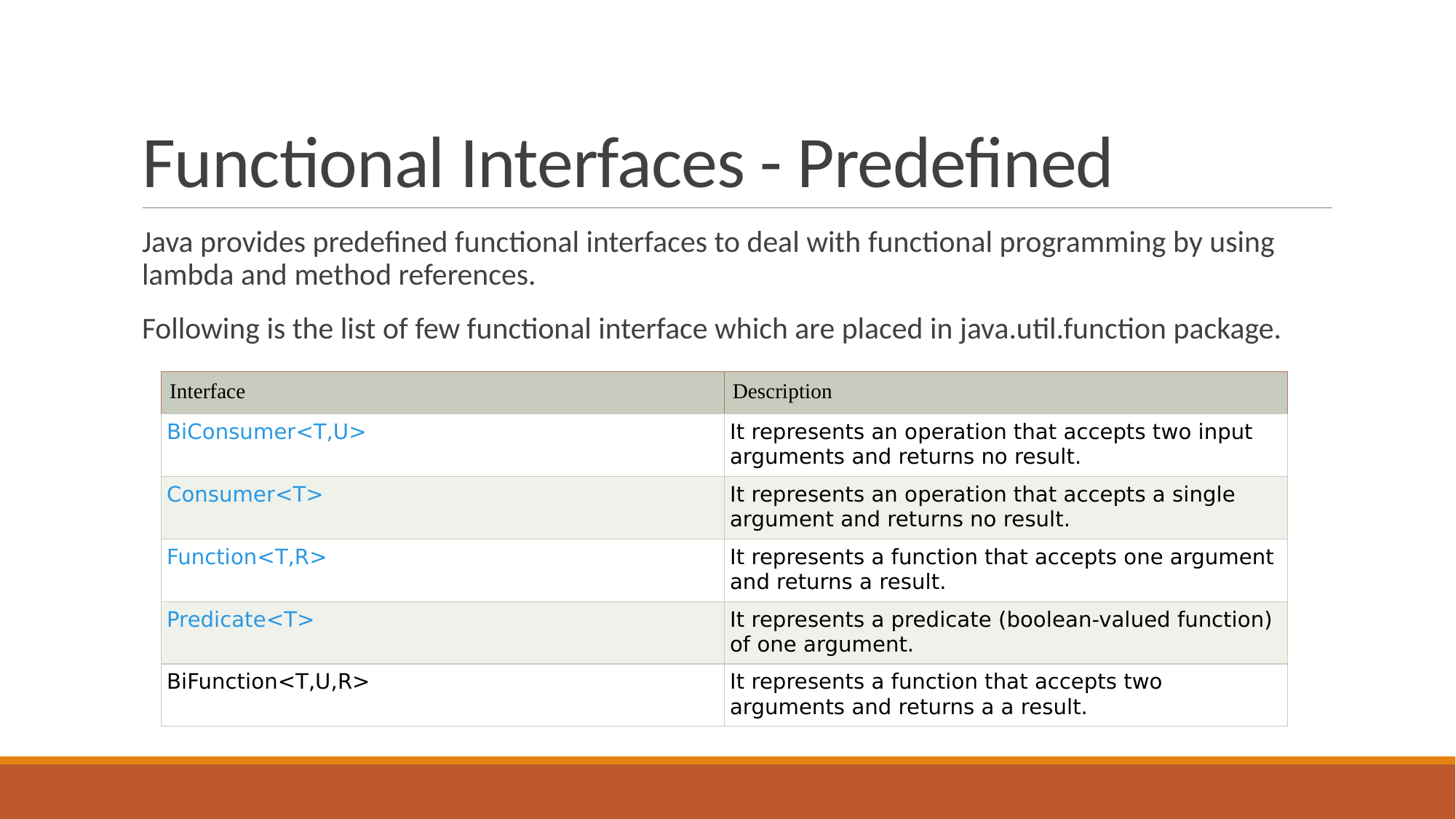

# Functional Interfaces - Predefined
Java provides predefined functional interfaces to deal with functional programming by using lambda and method references.
Following is the list of few functional interface which are placed in java.util.function package.

| Interface | Description |
| --- | --- |
| BiConsumer<T,U> | It represents an operation that accepts two input arguments and returns no result. |
| Consumer<T> | It represents an operation that accepts a single argument and returns no result. |
| Function<T,R> | It represents a function that accepts one argument and returns a result. |
| Predicate<T> | It represents a predicate (boolean-valued function) of one argument. |
| BiFunction<T,U,R> | It represents a function that accepts two arguments and returns a a result. |